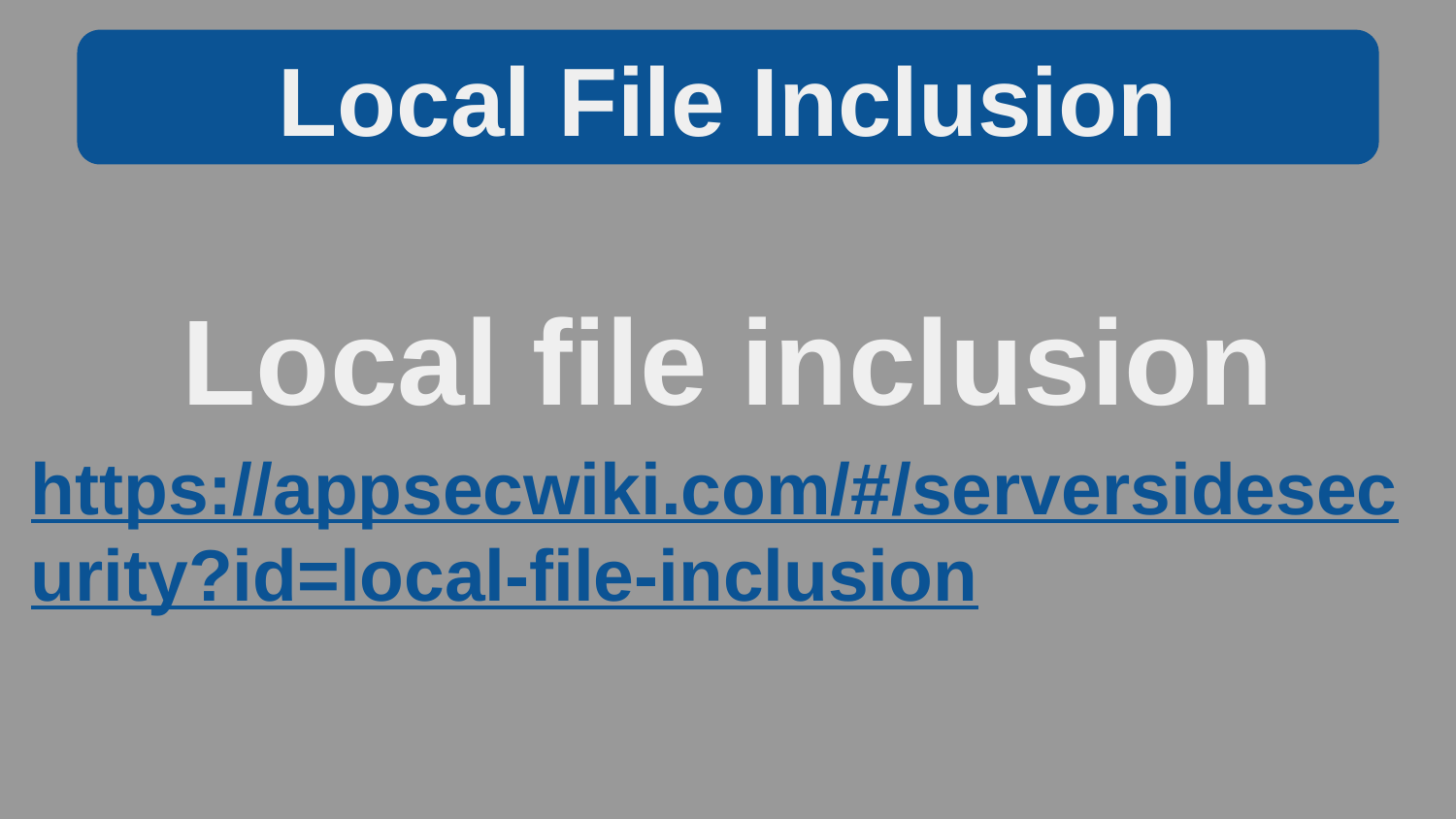

Local File Inclusion
Local file inclusion
https://appsecwiki.com/#/serversidesecurity?id=local-file-inclusion